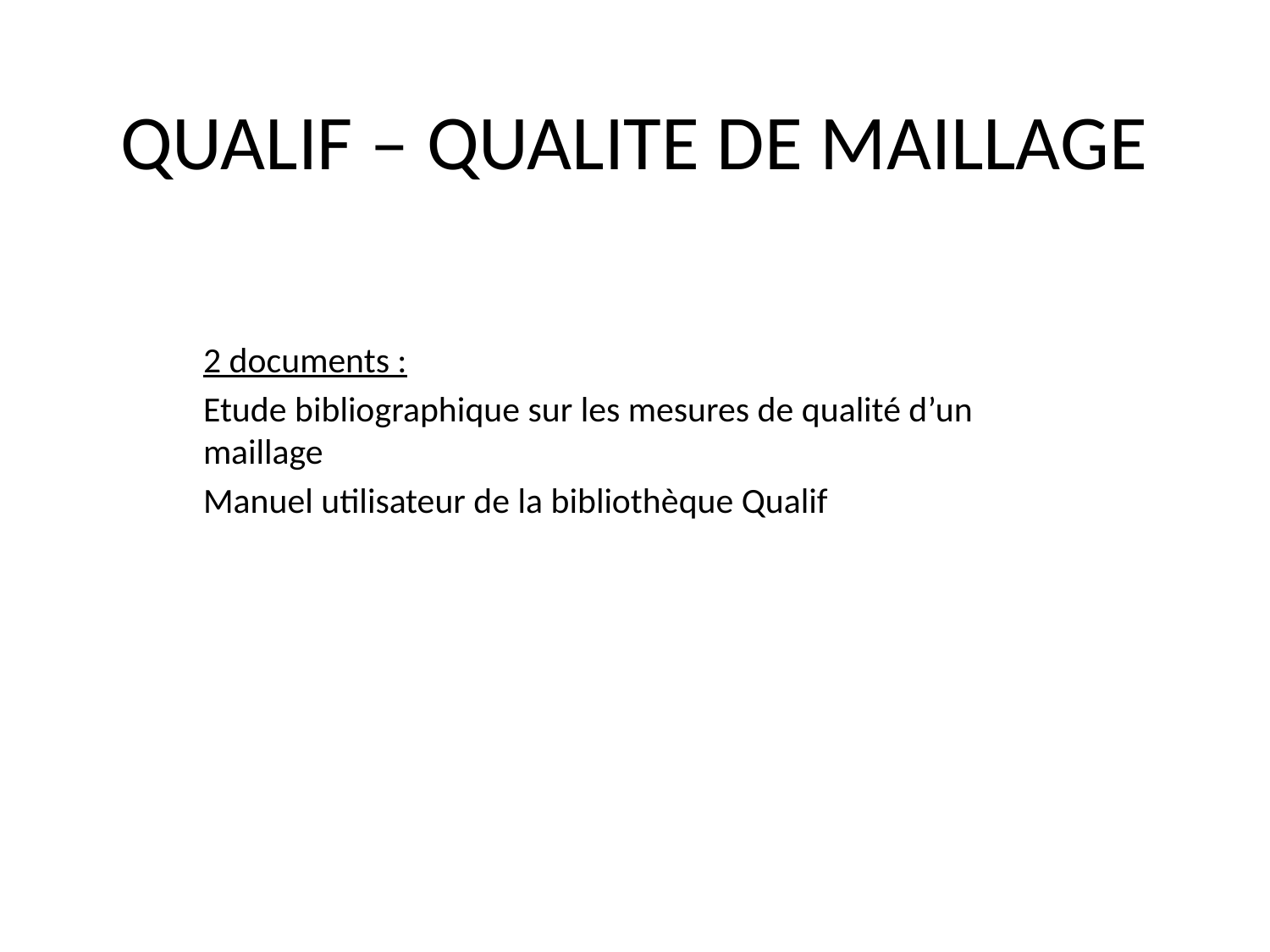

# QUALIF – QUALITE DE MAILLAGE

2 documents :
Etude bibliographique sur les mesures de qualité d’un maillage
Manuel utilisateur de la bibliothèque Qualif